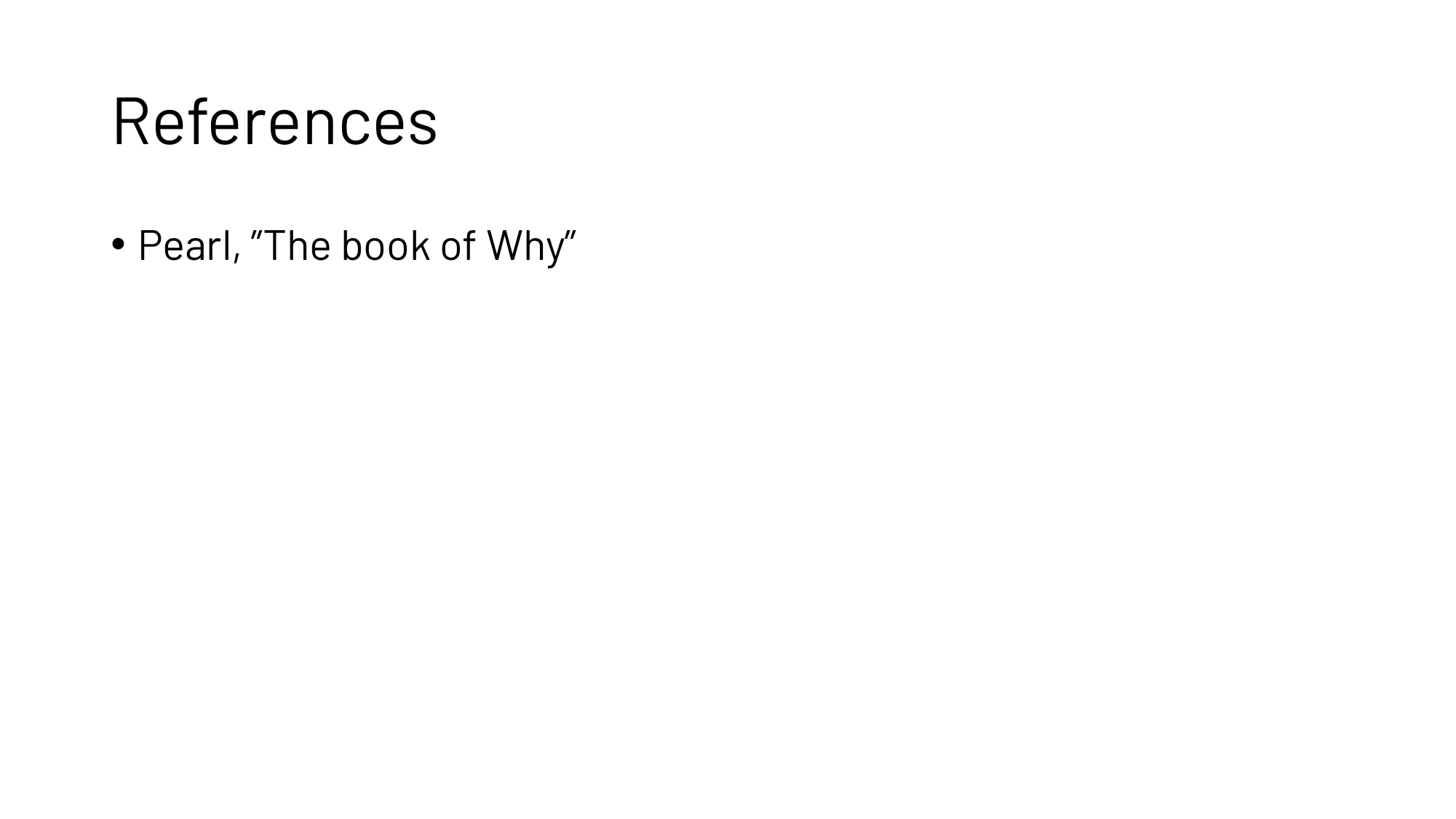

# References
Pearl, ”The book of Why”